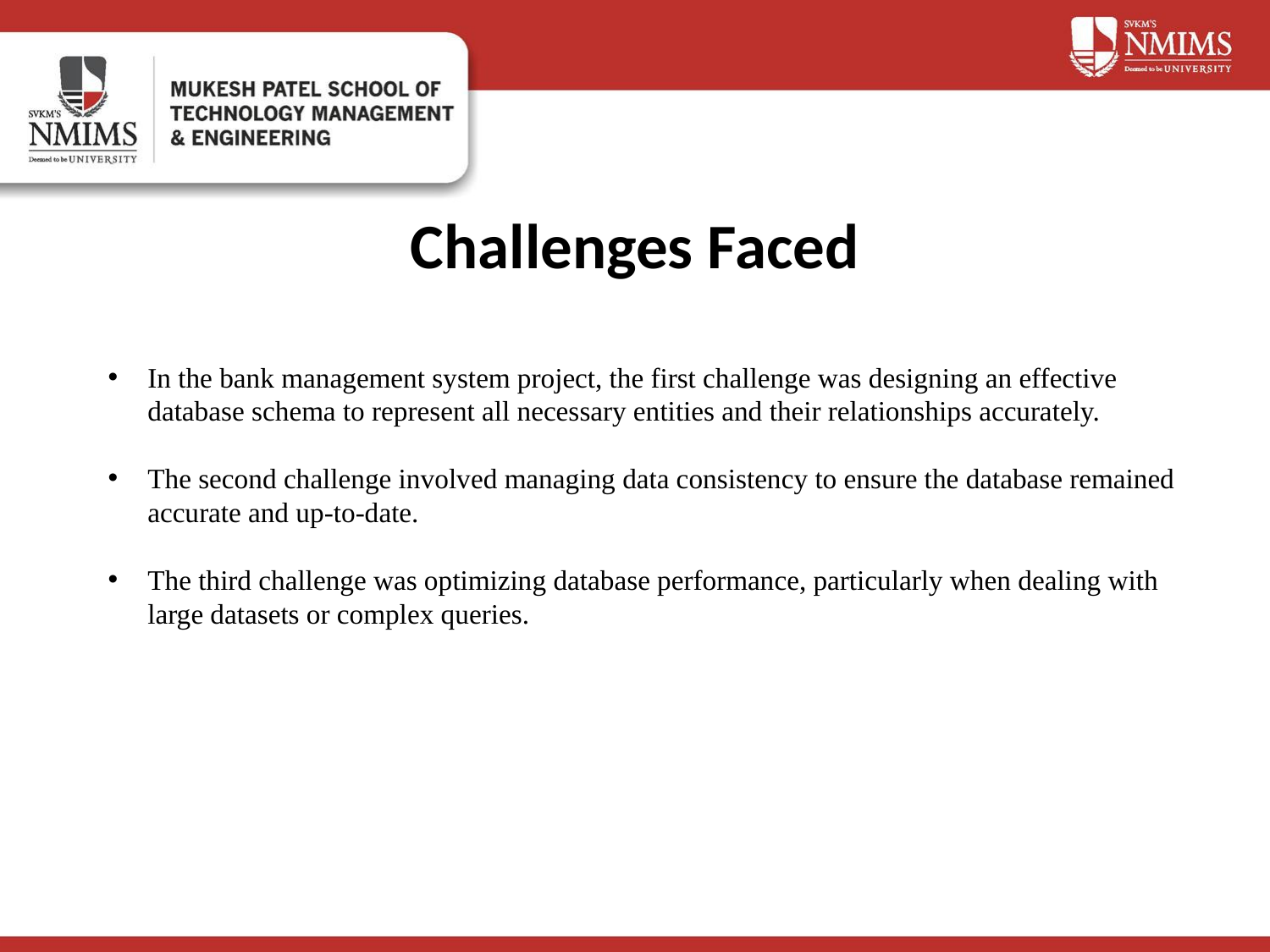

# Challenges Faced
In the bank management system project, the first challenge was designing an effective database schema to represent all necessary entities and their relationships accurately.

The second challenge involved managing data consistency to ensure the database remained accurate and up-to-date.

The third challenge was optimizing database performance, particularly when dealing with large datasets or complex queries.